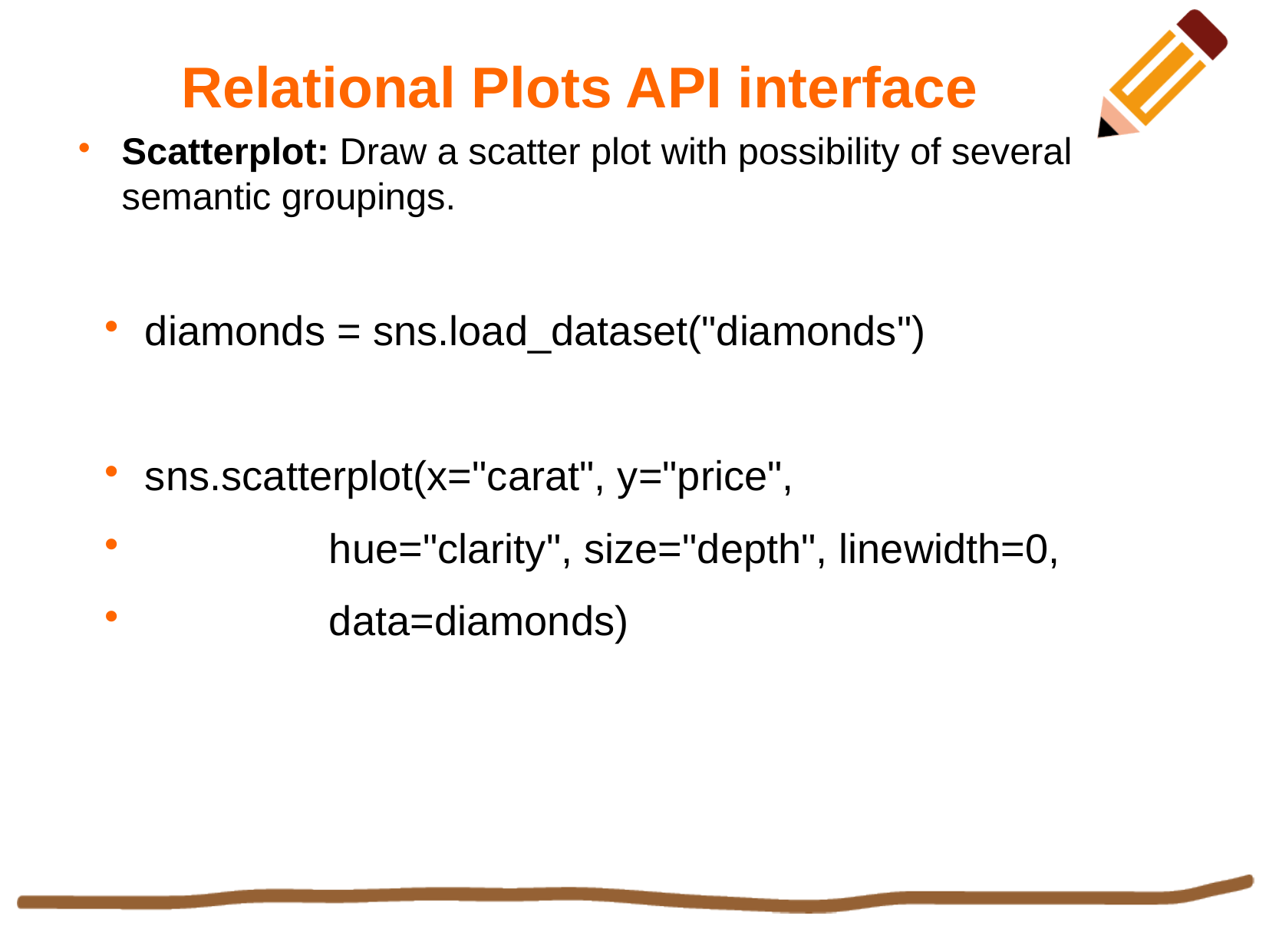

Relational Plots API interface
Scatterplot: Draw a scatter plot with possibility of several semantic groupings.

diamonds = sns.load_dataset("diamonds")

sns.scatterplot(x="carat", y="price",
                hue="clarity", size="depth", linewidth=0,
                data=diamonds)